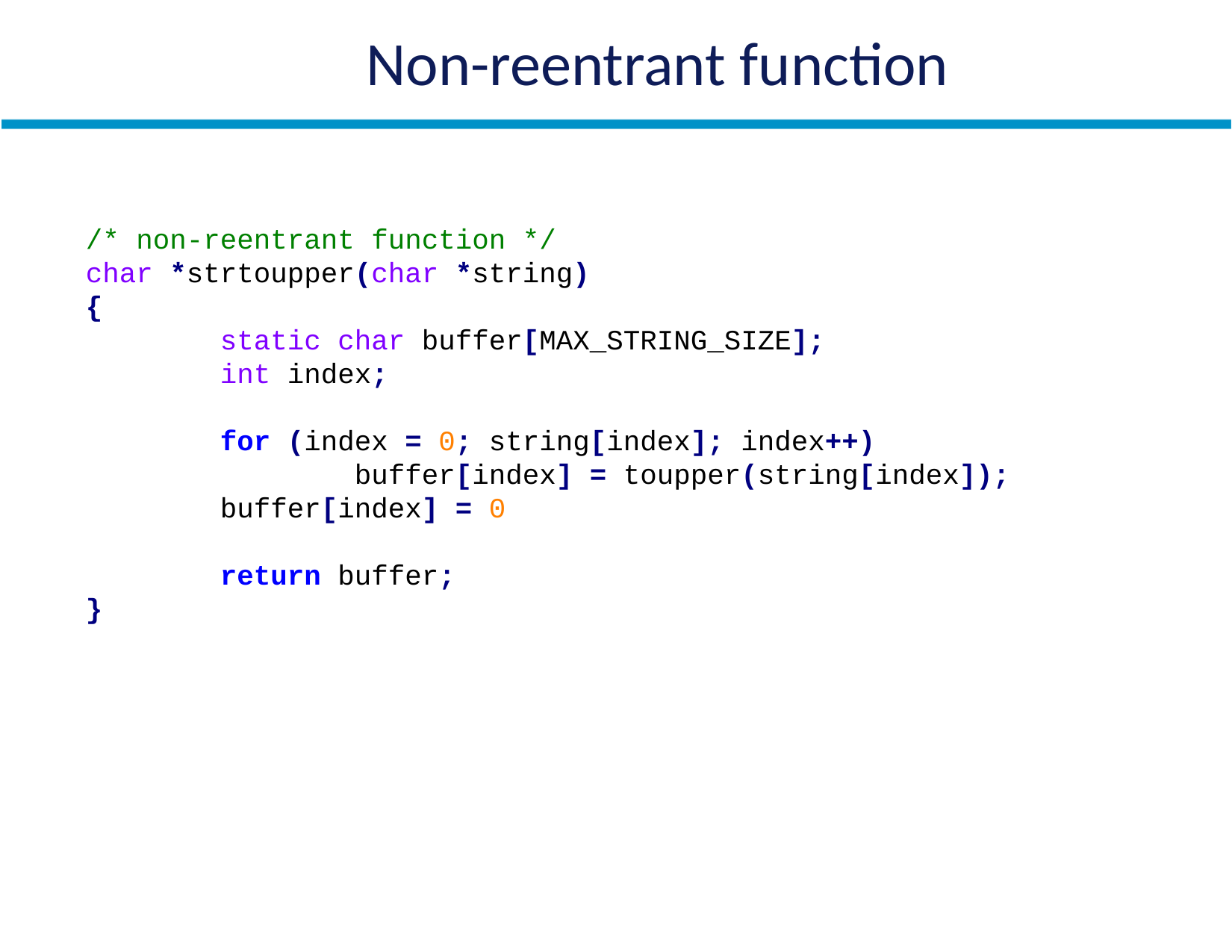

# Non-reentrant function
/* non-reentrant function */
char *strtoupper(char *string)
{
        static char buffer[MAX_STRING_SIZE];
        int index;

        for (index = 0; string[index]; index++)
                buffer[index] = toupper(string[index]);
        buffer[index] = 0

        return buffer;
}